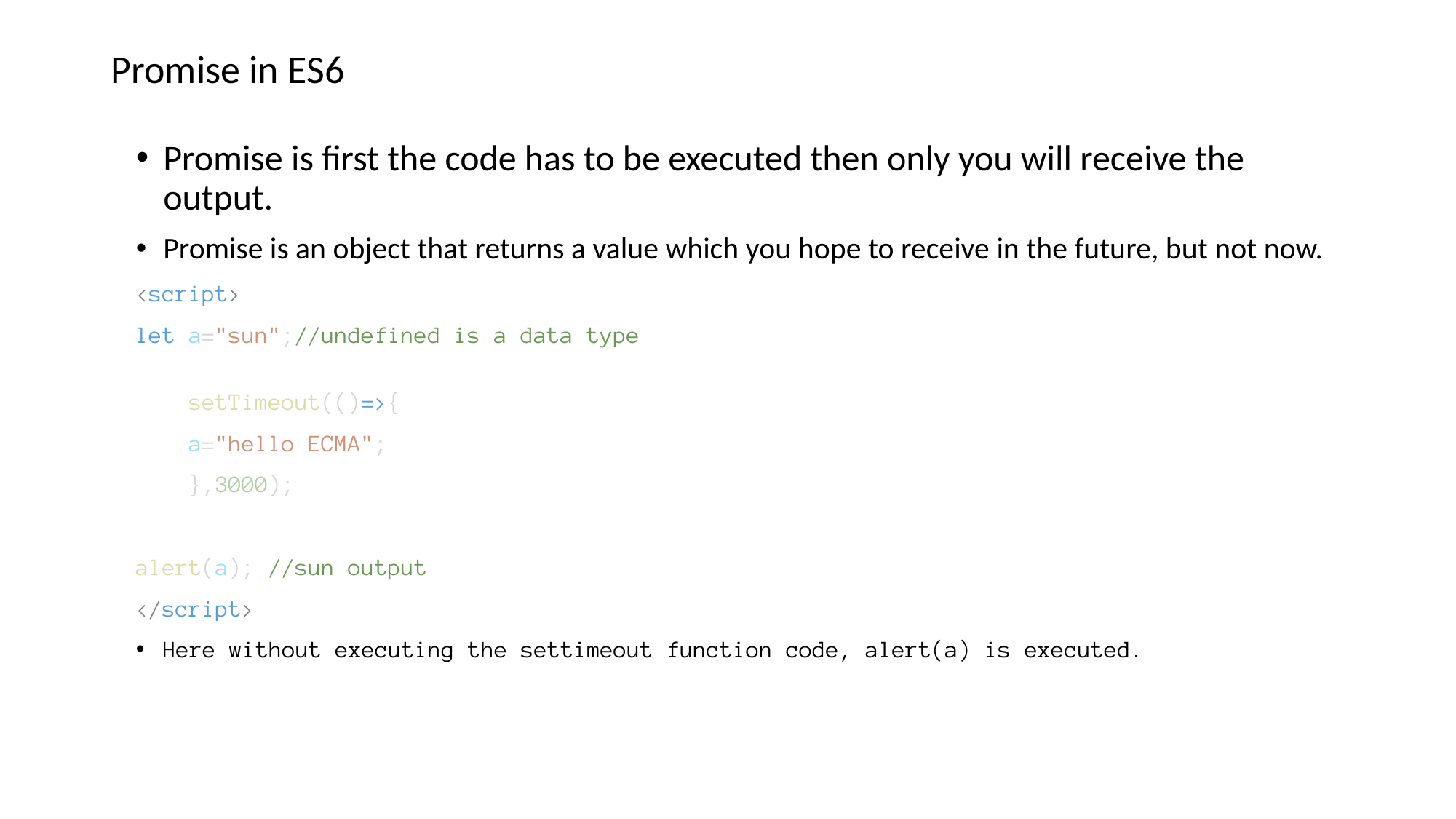

# Promise in ES6
Promise is first the code has to be executed then only you will receive the output.
Promise is an object that returns a value which you hope to receive in the future, but not now.
<script>
let a="sun";//undefined is a data type
    setTimeout(()=>{
    a="hello ECMA";
    },3000);

alert(a); //sun output
</script>
Here without executing the settimeout function code, alert(a) is executed.